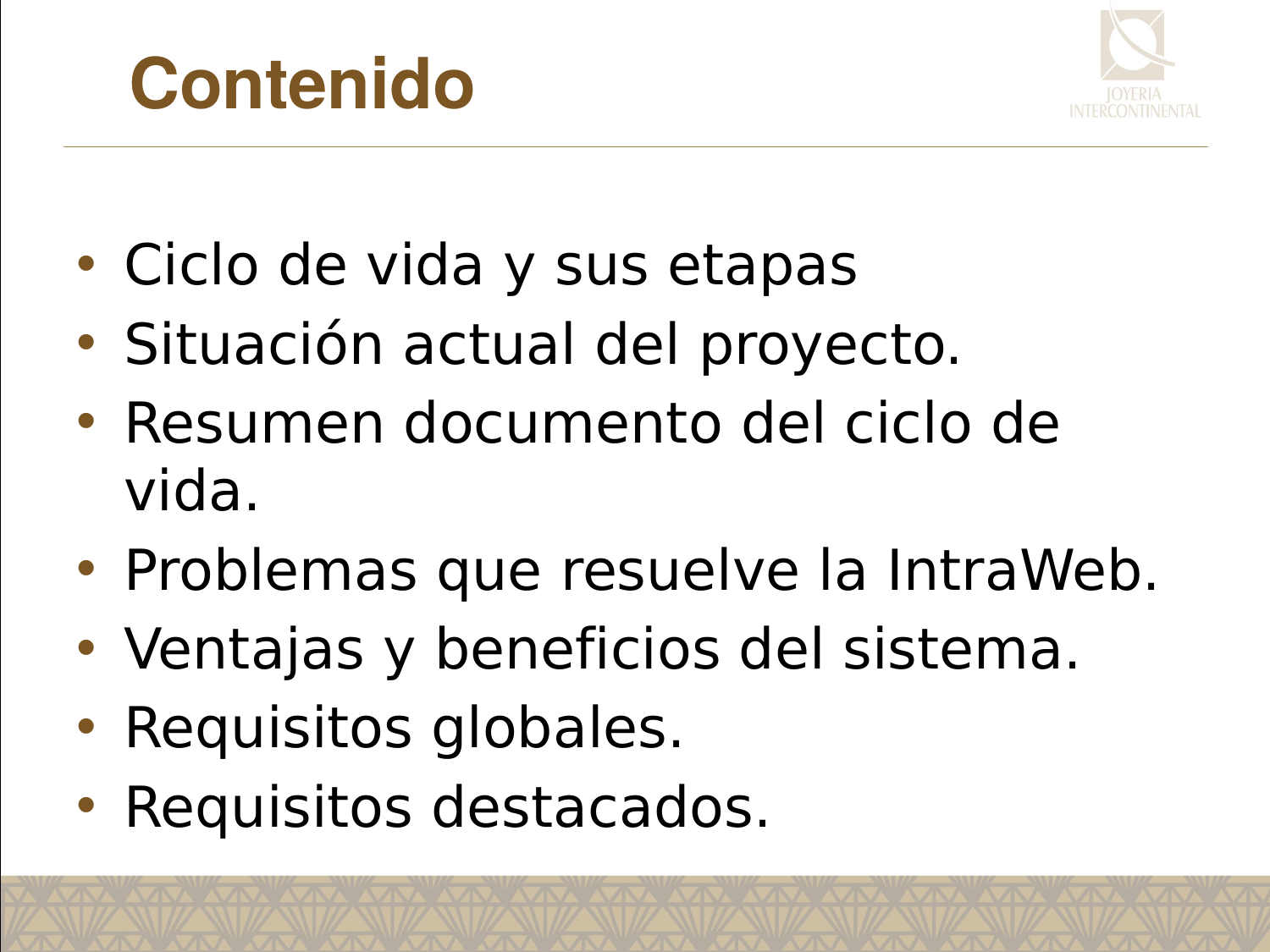

# Contenido
Ciclo de vida y sus etapas
Situación actual del proyecto.
Resumen documento del ciclo de vida.
Problemas que resuelve la IntraWeb.
Ventajas y beneficios del sistema.
Requisitos globales.
Requisitos destacados.